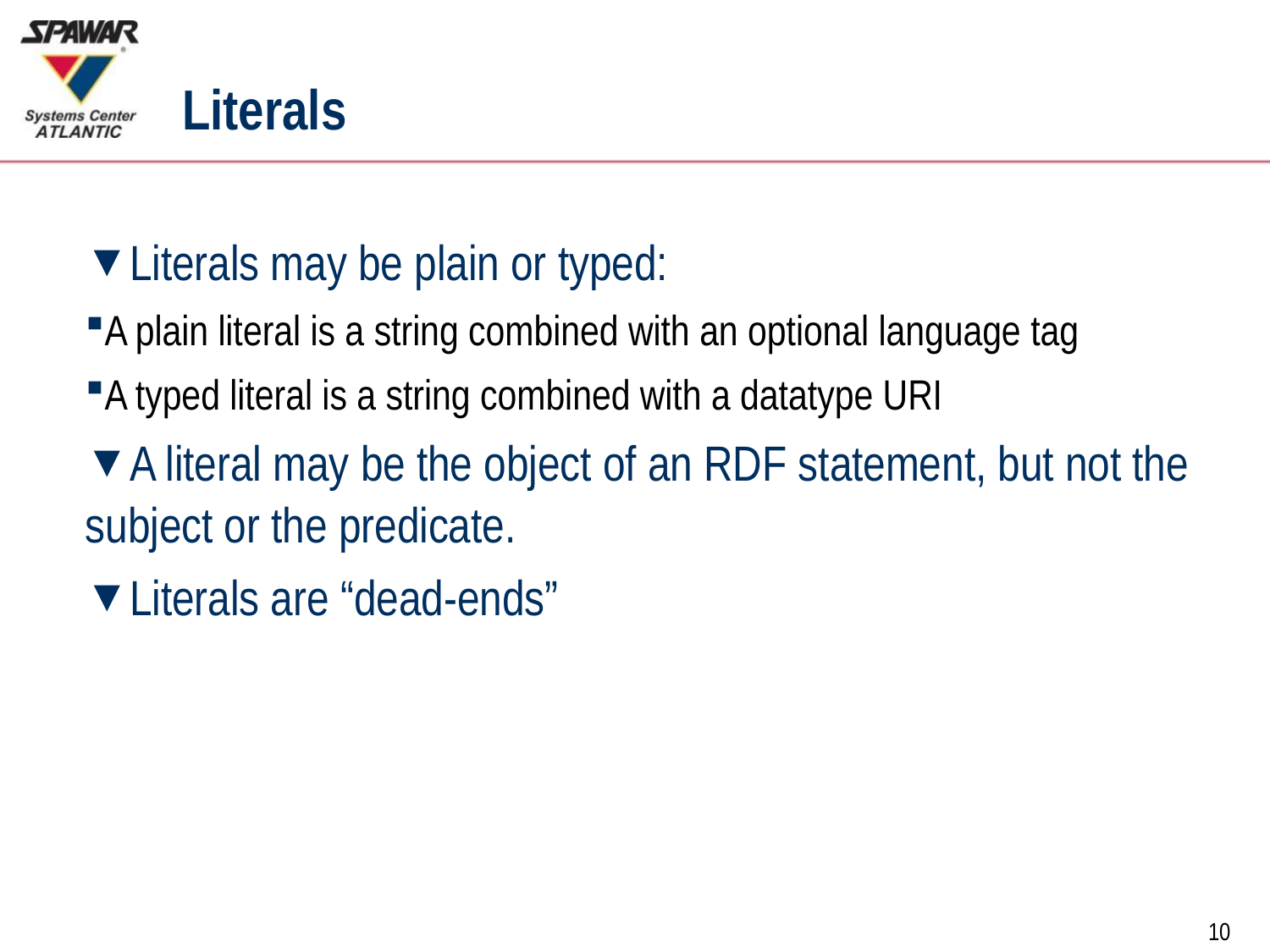

# Literals
Literals may be plain or typed:
A plain literal is a string combined with an optional language tag
A typed literal is a string combined with a datatype URI
A literal may be the object of an RDF statement, but not the subject or the predicate.
Literals are “dead-ends”